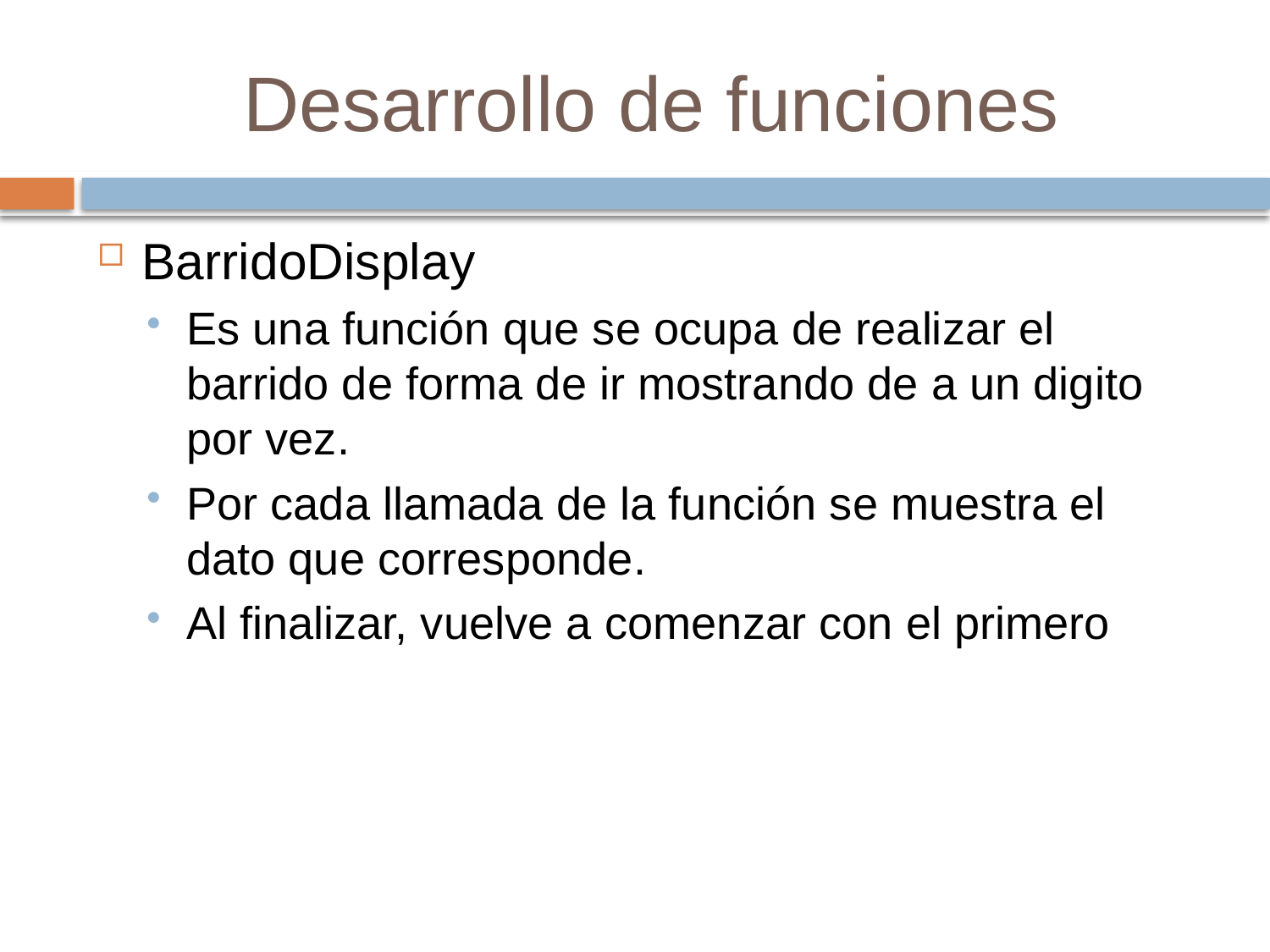

# Desarrollo de funciones
BarridoDisplay
Es una función que se ocupa de realizar el barrido de forma de ir mostrando de a un digito por vez.
Por cada llamada de la función se muestra el dato que corresponde.
Al finalizar, vuelve a comenzar con el primero